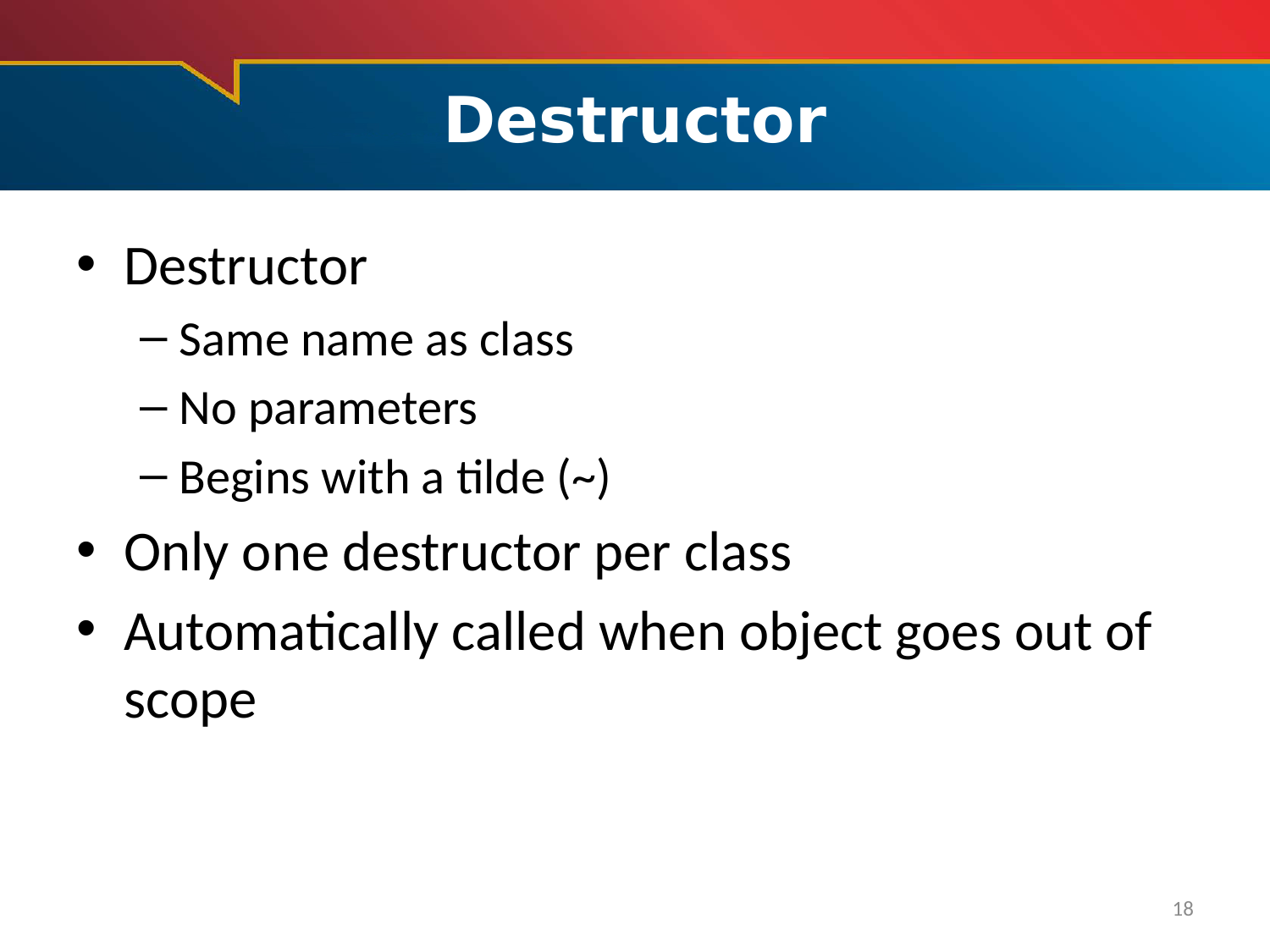

# Destructor
Destructor
Same name as class
No parameters
Begins with a tilde (~)
Only one destructor per class
Automatically called when object goes out of scope
18